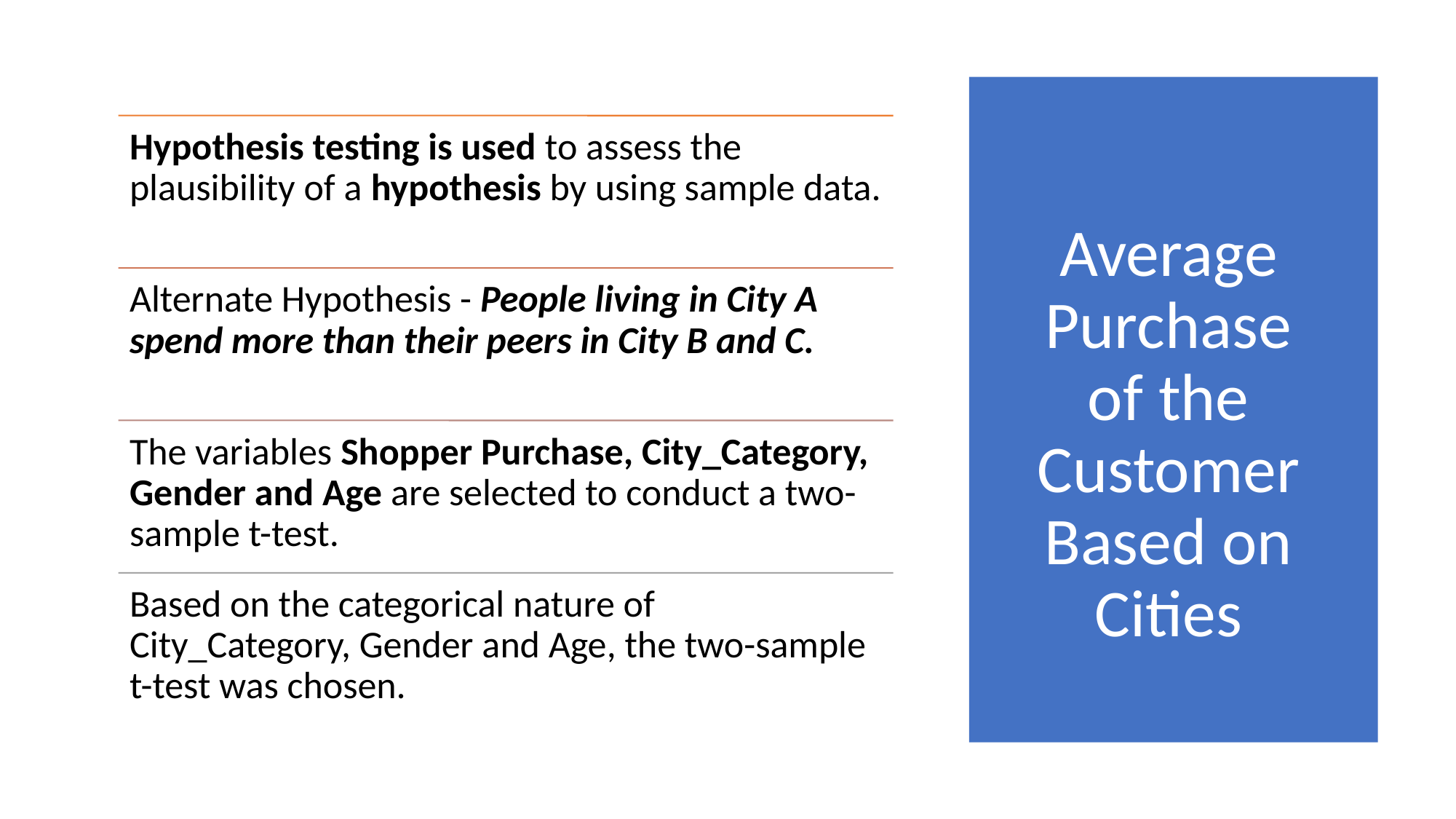

Average Purchase of the Customer Based on Cities

Hypothesis testing is used to assess the plausibility of a hypothesis by using sample data.
Alternate Hypothesis - People living in City A spend more than their peers in City B and C.
The variables Shopper Purchase, City_Category, Gender and Age are selected to conduct a two-sample t-test.
Based on the categorical nature of City_Category, Gender and Age, the two-sample t-test was chosen.